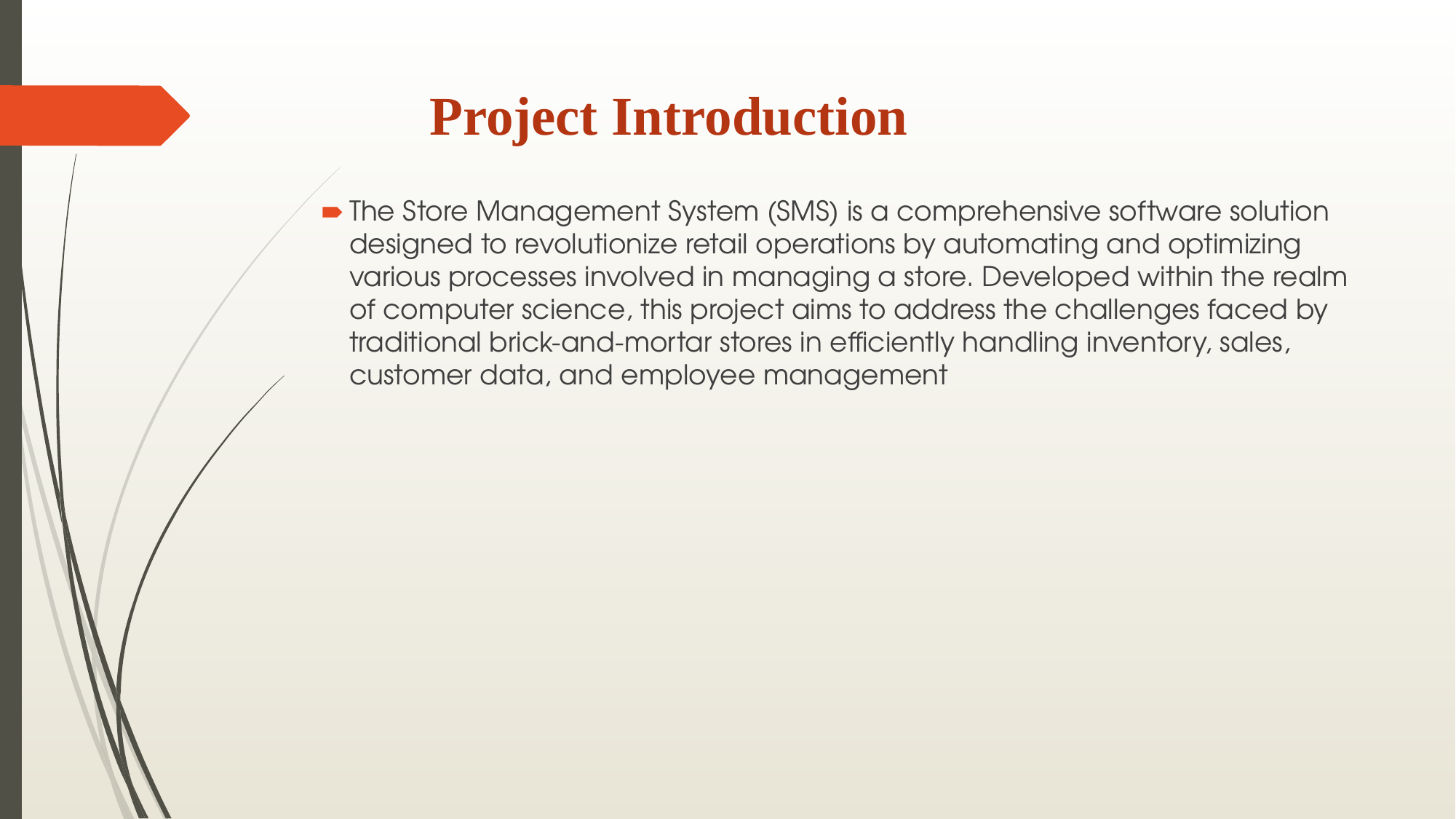

# Project Introduction
The Store Management System (SMS) is a comprehensive software solution designed to revolutionize retail operations by automating and optimizing various processes involved in managing a store. Developed within the realm of computer science, this project aims to address the challenges faced by traditional brick-and-mortar stores in efficiently handling inventory, sales, customer data, and employee management